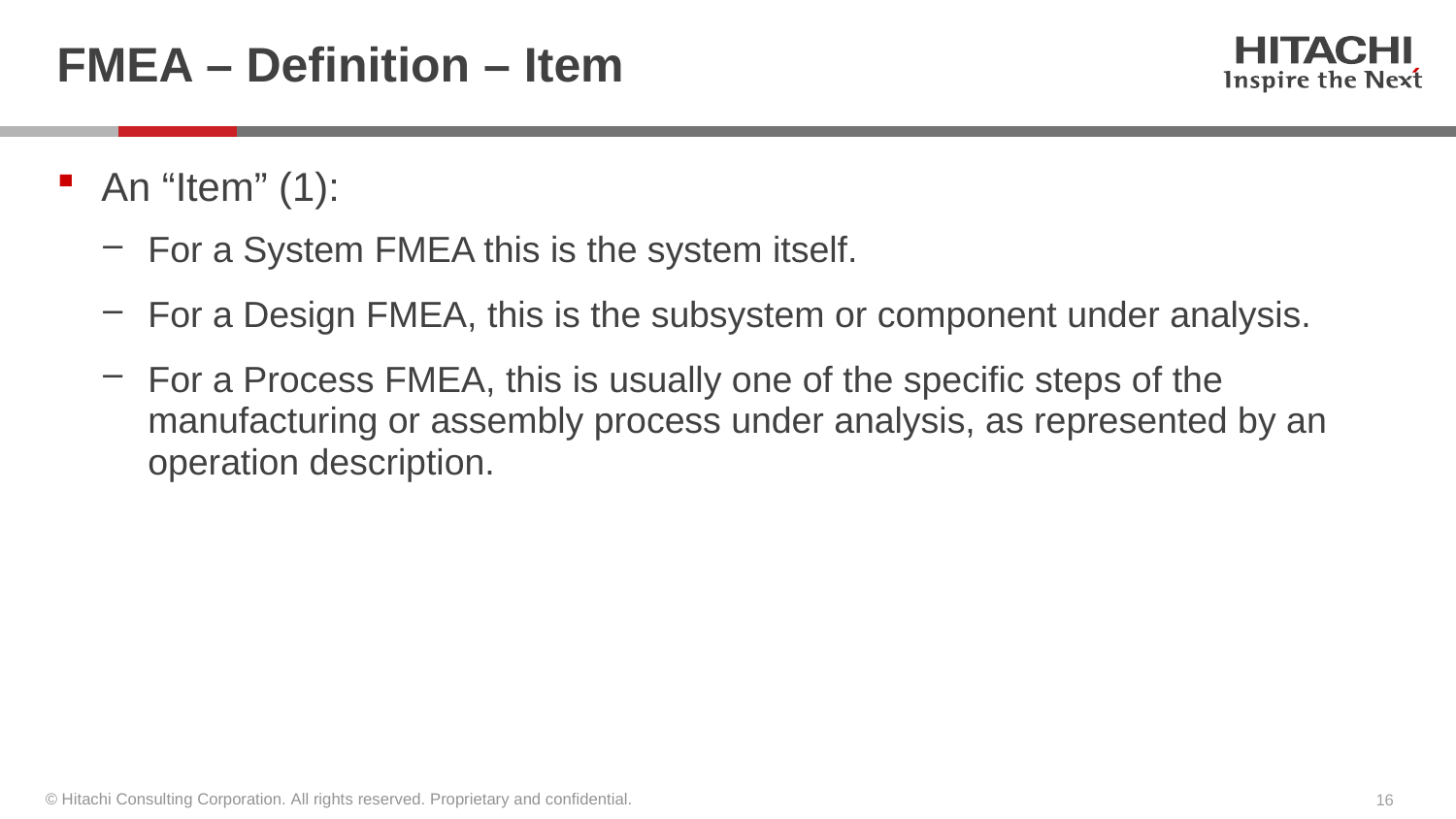

# FMEA – Definition – Item
An “Item” (1):
For a System FMEA this is the system itself.
For a Design FMEA, this is the subsystem or component under analysis.
For a Process FMEA, this is usually one of the specific steps of the manufacturing or assembly process under analysis, as represented by an operation description.